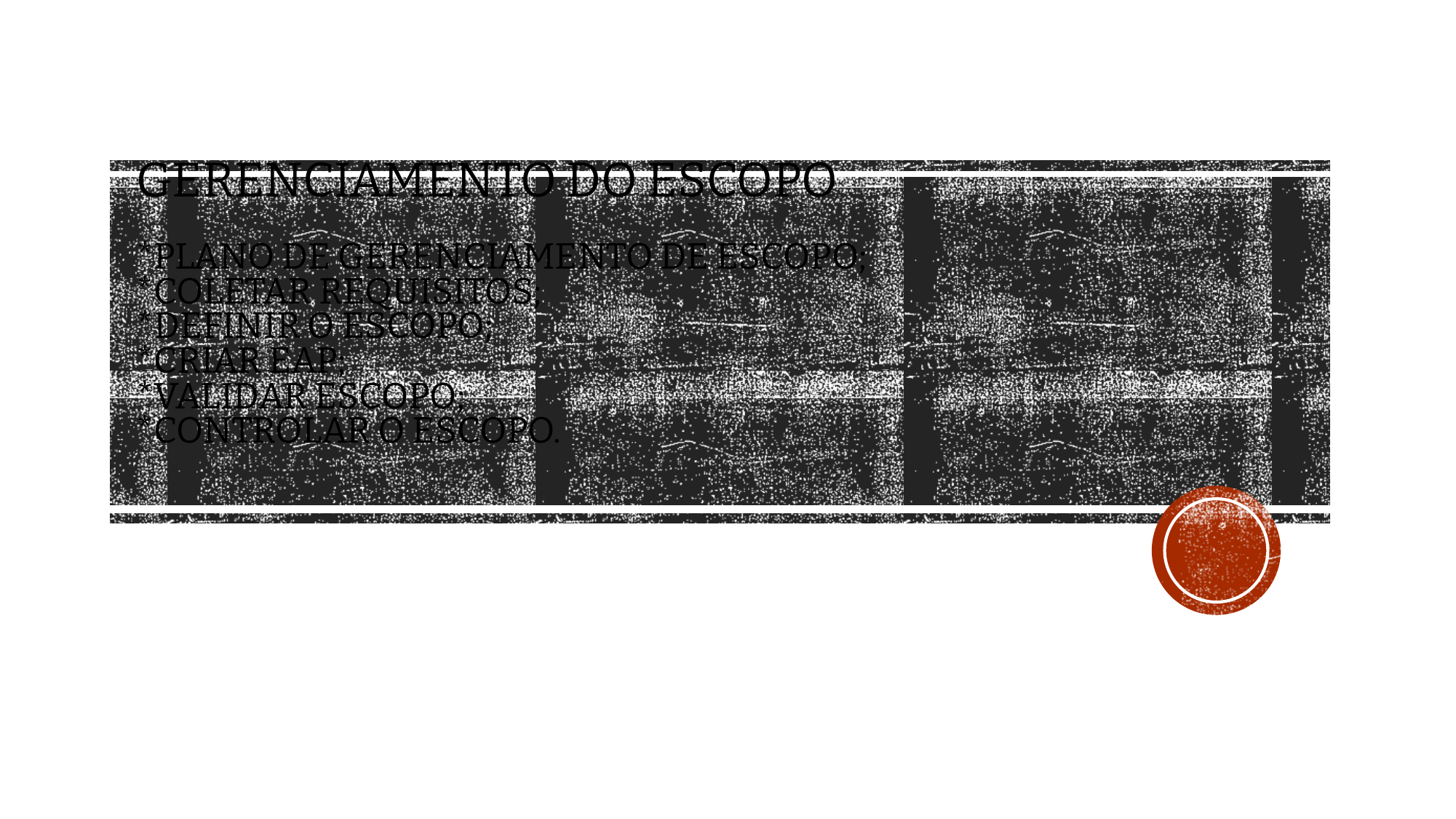

# Gerenciamento Do escopo *plano de gerenciamento de escopo; *coletar requisitos; *definir o escopo; *criar EAP; *validar escopo; *controlar o escopo.